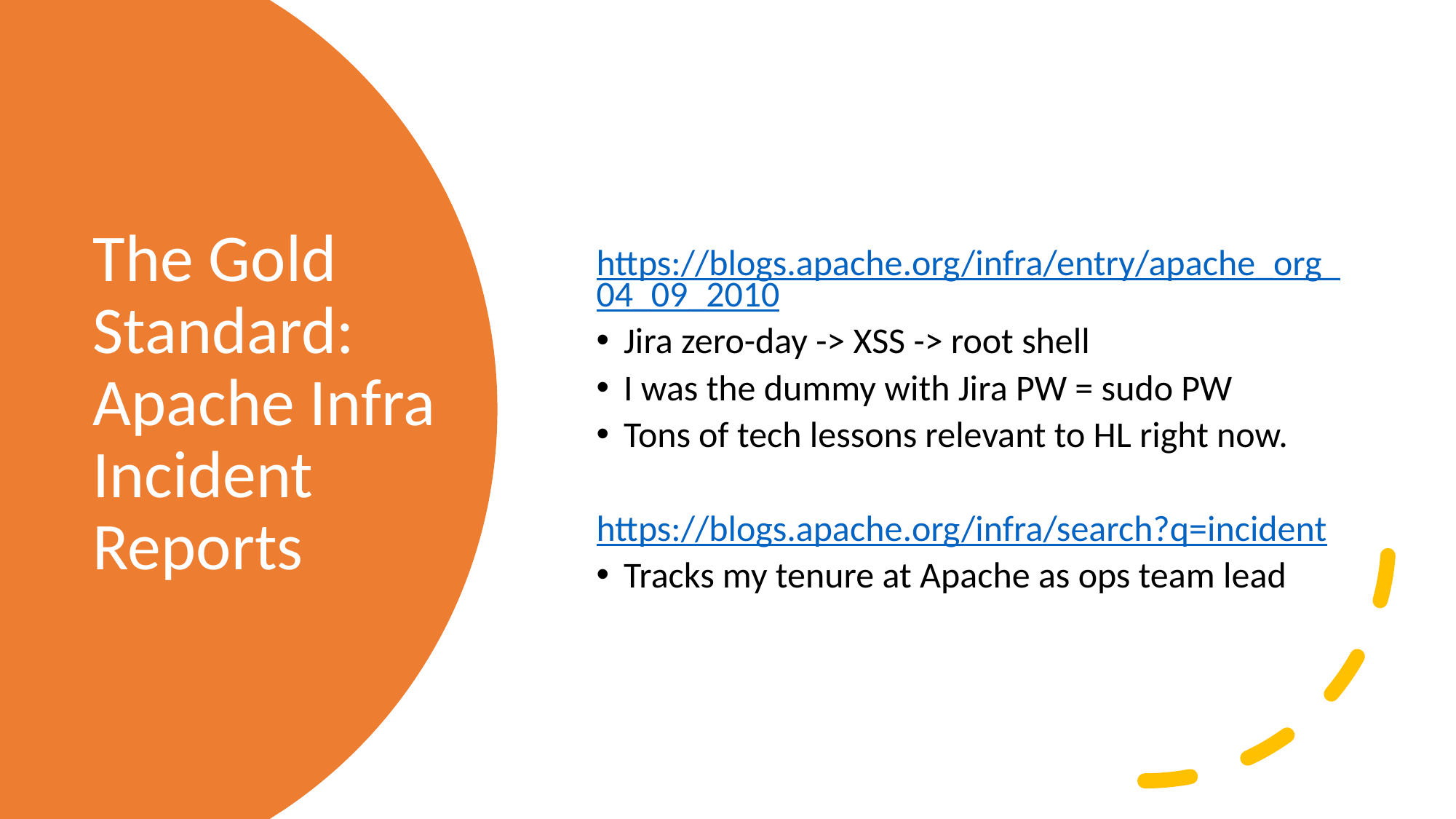

https://blogs.apache.org/infra/entry/apache_org_04_09_2010
Jira zero-day -> XSS -> root shell
I was the dummy with Jira PW = sudo PW
Tons of tech lessons relevant to HL right now.

https://blogs.apache.org/infra/search?q=incident
Tracks my tenure at Apache as ops team lead
# The Gold Standard: Apache Infra Incident Reports